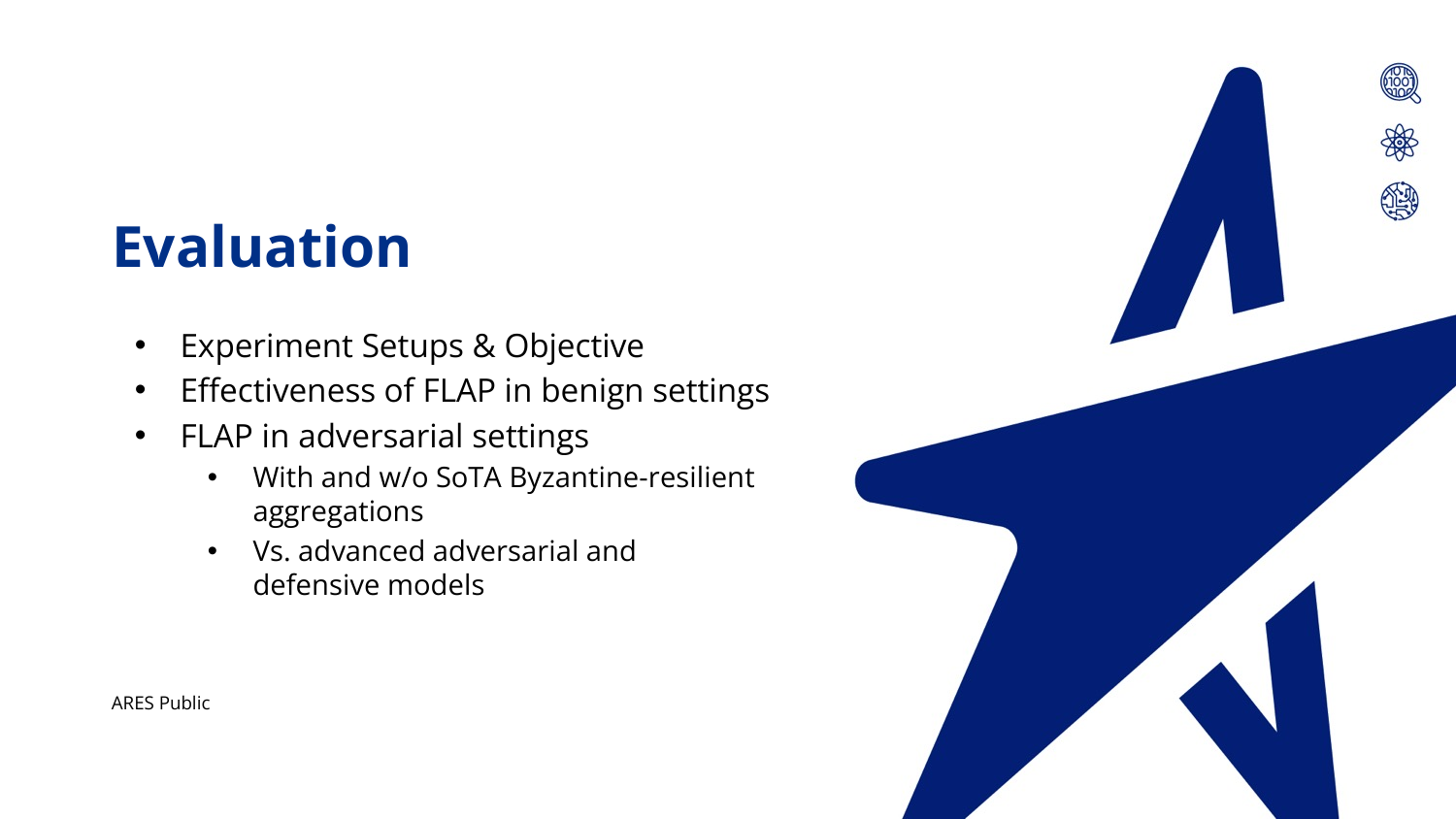

# Evaluation
Experiment Setups & Objective
Effectiveness of FLAP in benign settings
FLAP in adversarial settings
With and w/o SoTA Byzantine-resilient aggregations
Vs. advanced adversarial and defensive models